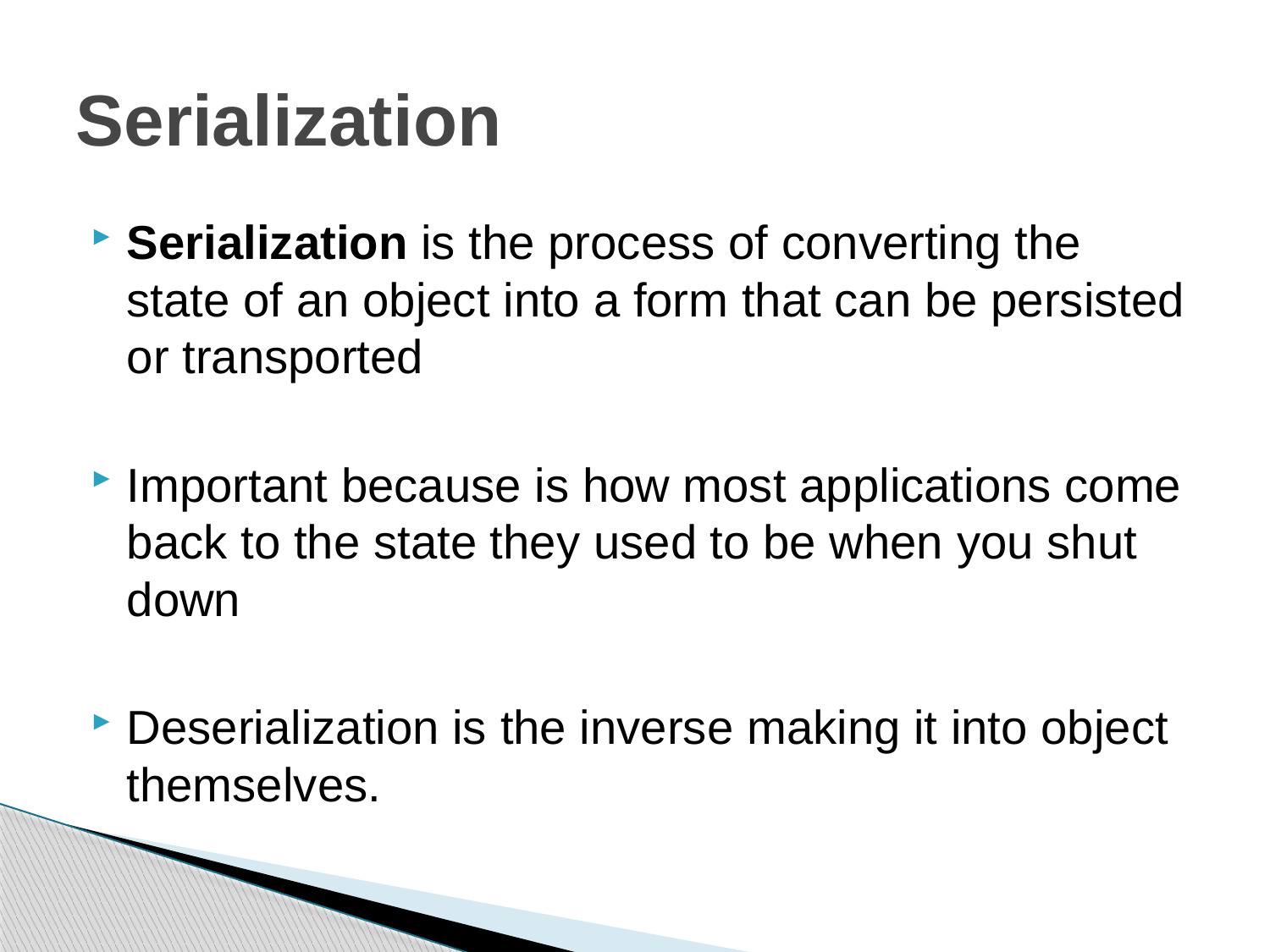

# Serialization
Serialization is the process of converting the state of an object into a form that can be persisted or transported

Important because is how most applications come back to the state they used to be when you shut down

Deserialization is the inverse making it into object themselves.